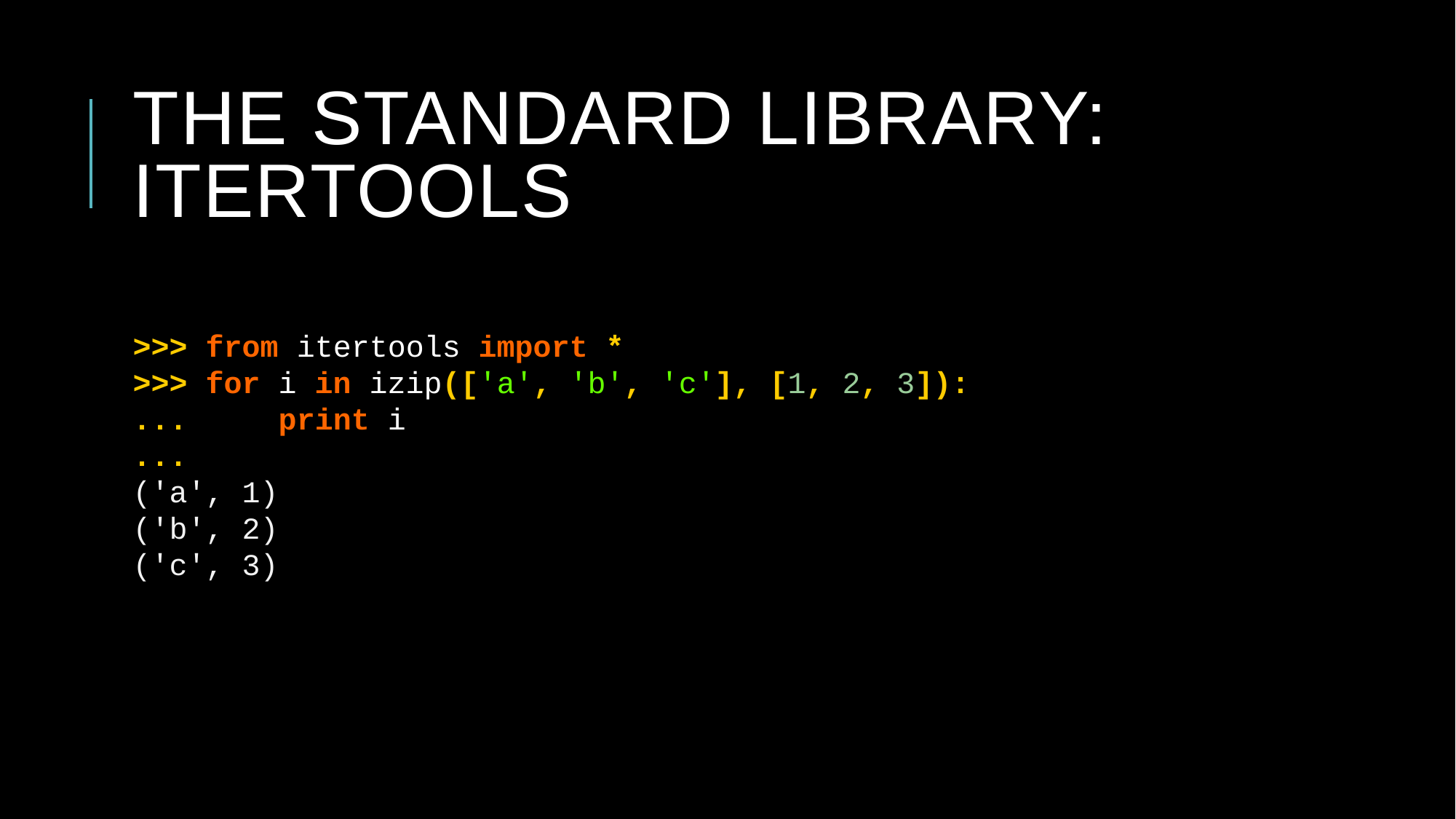

# The standard library: itertools
>>> from itertools import *
>>> for i in izip(['a', 'b', 'c'], [1, 2, 3]):
...     print i
...
('a', 1)
('b', 2)
('c', 3)